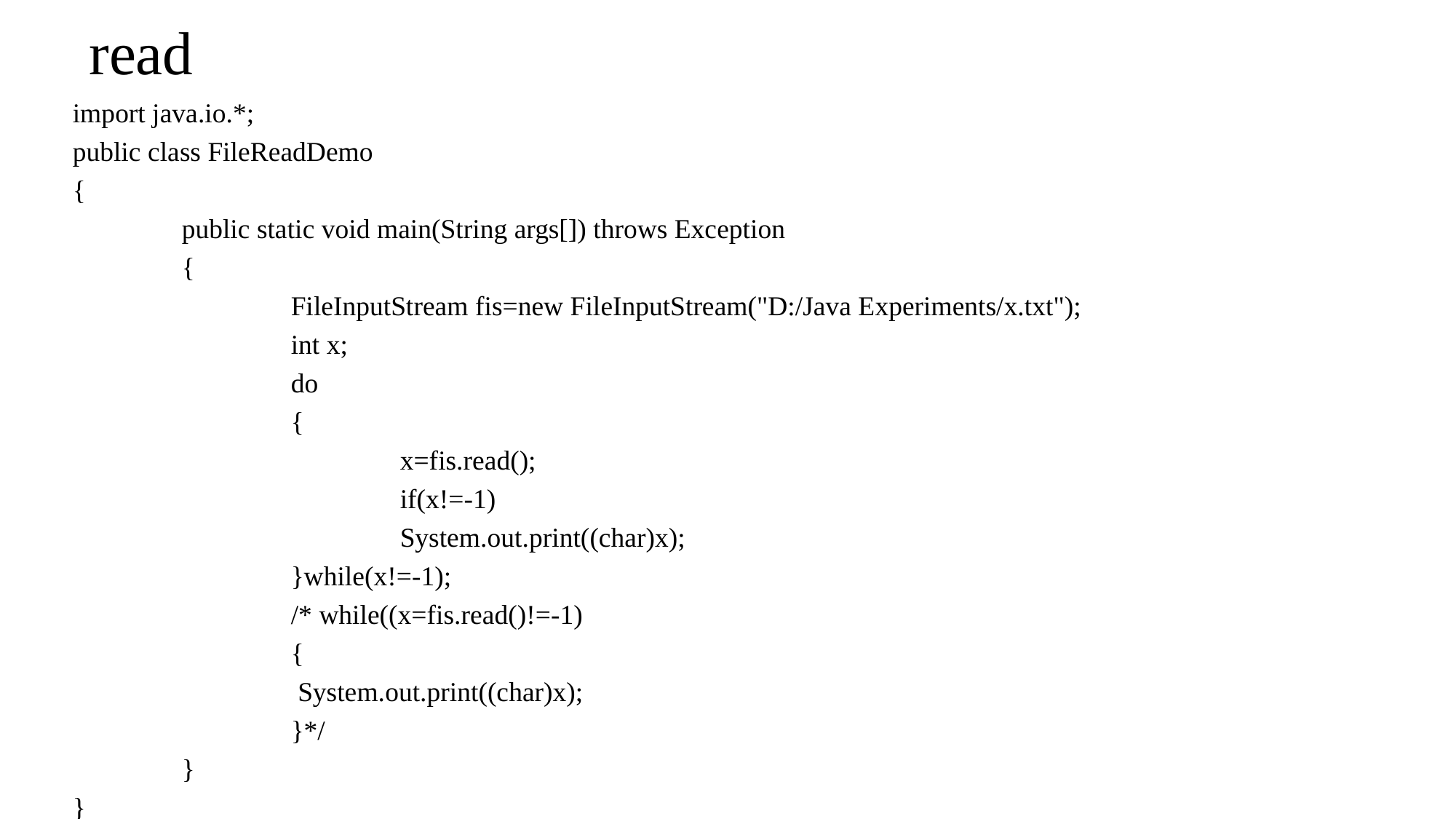

# read
import java.io.*;
public class FileReadDemo
{
	public static void main(String args[]) throws Exception
	{
		FileInputStream fis=new FileInputStream("D:/Java Experiments/x.txt");
		int x;
		do
		{
			x=fis.read();
			if(x!=-1)
			System.out.print((char)x);
		}while(x!=-1);
		/* while((x=fis.read()!=-1)
		{
		 System.out.print((char)x);
		}*/
	}
}